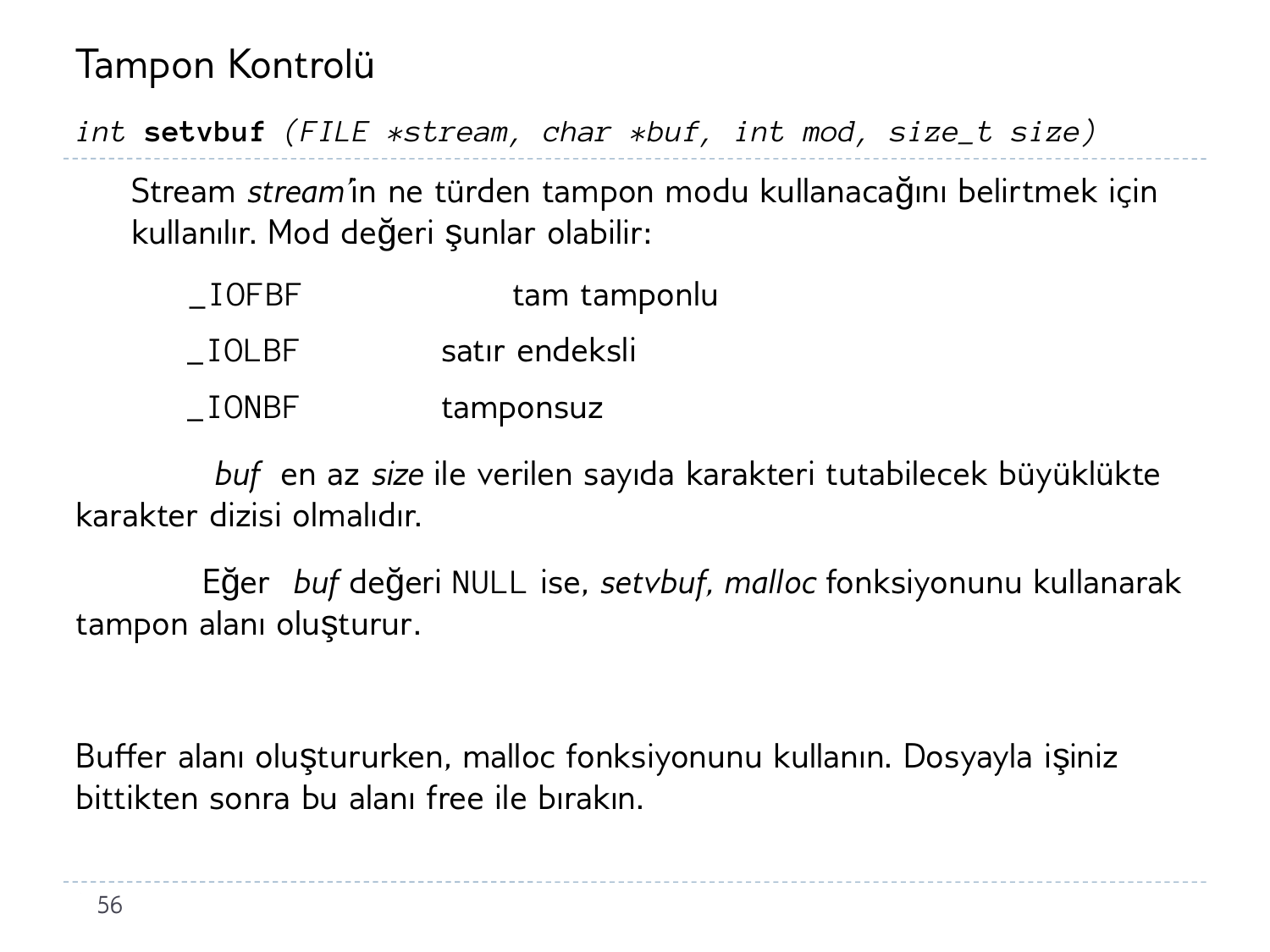

# Tampon Kontrolü
int setvbuf (FILE *stream, char *buf, int mod, size_t size)
Stream stream’in ne türden tampon modu kullanacağını belirtmek için kullanılır. Mod değeri şunlar olabilir:
   _IOFBF 		tam tamponlu
_IOLBF 		satır endeksli
_IONBF 		tamponsuz
	 buf  en az size ile verilen sayıda karakteri tutabilecek büyüklükte karakter dizisi olmalıdır.
 	Eğer  buf değeri NULL ise, setvbuf, malloc fonksiyonunu kullanarak tampon alanı oluşturur.

Buffer alanı oluştururken, malloc fonksiyonunu kullanın. Dosyayla işiniz bittikten sonra bu alanı free ile bırakın.

56